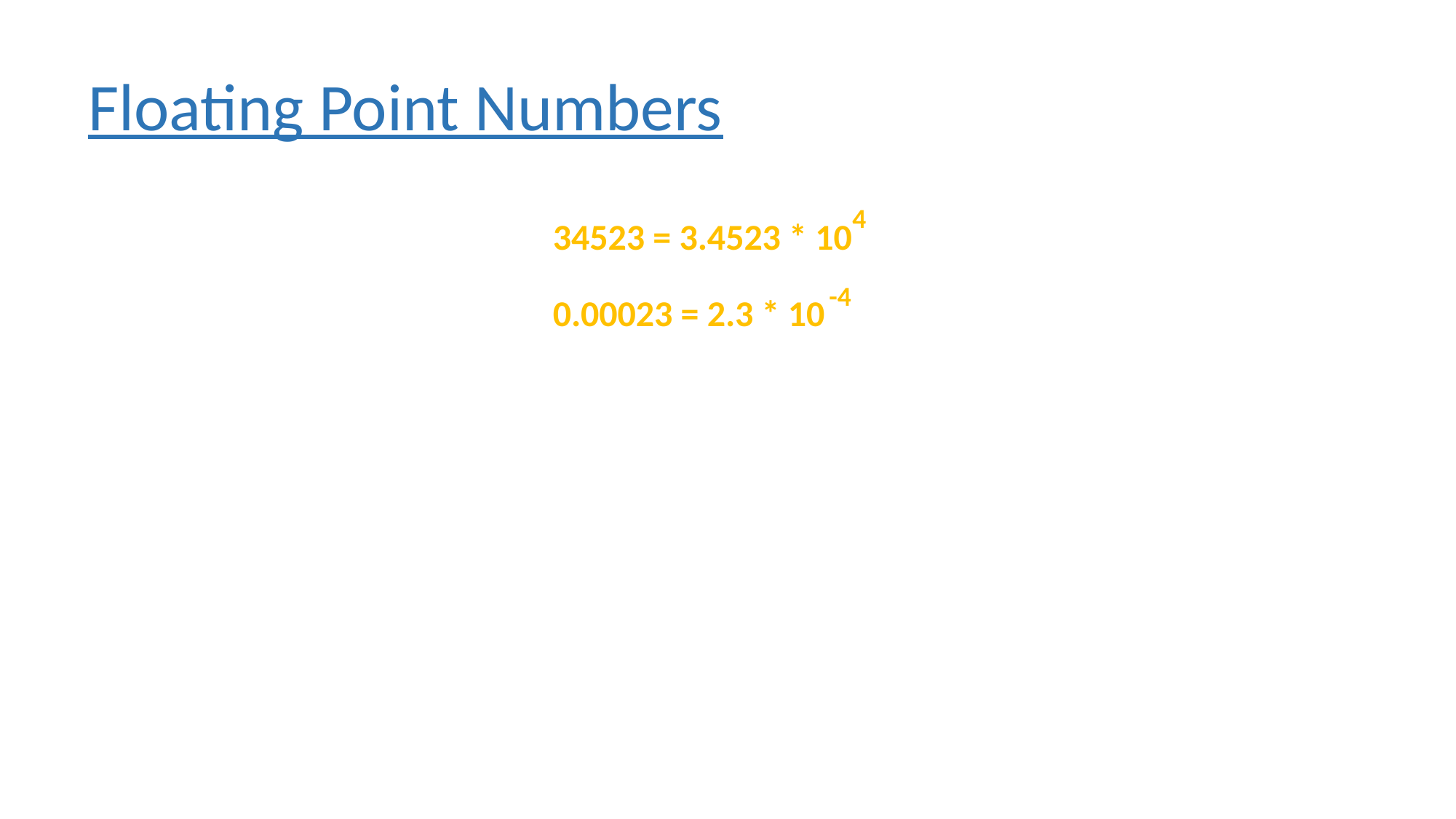

# Floating Point Numbers
4
34523 = 3.4523 * 10
-4
0.00023 = 2.3 * 10